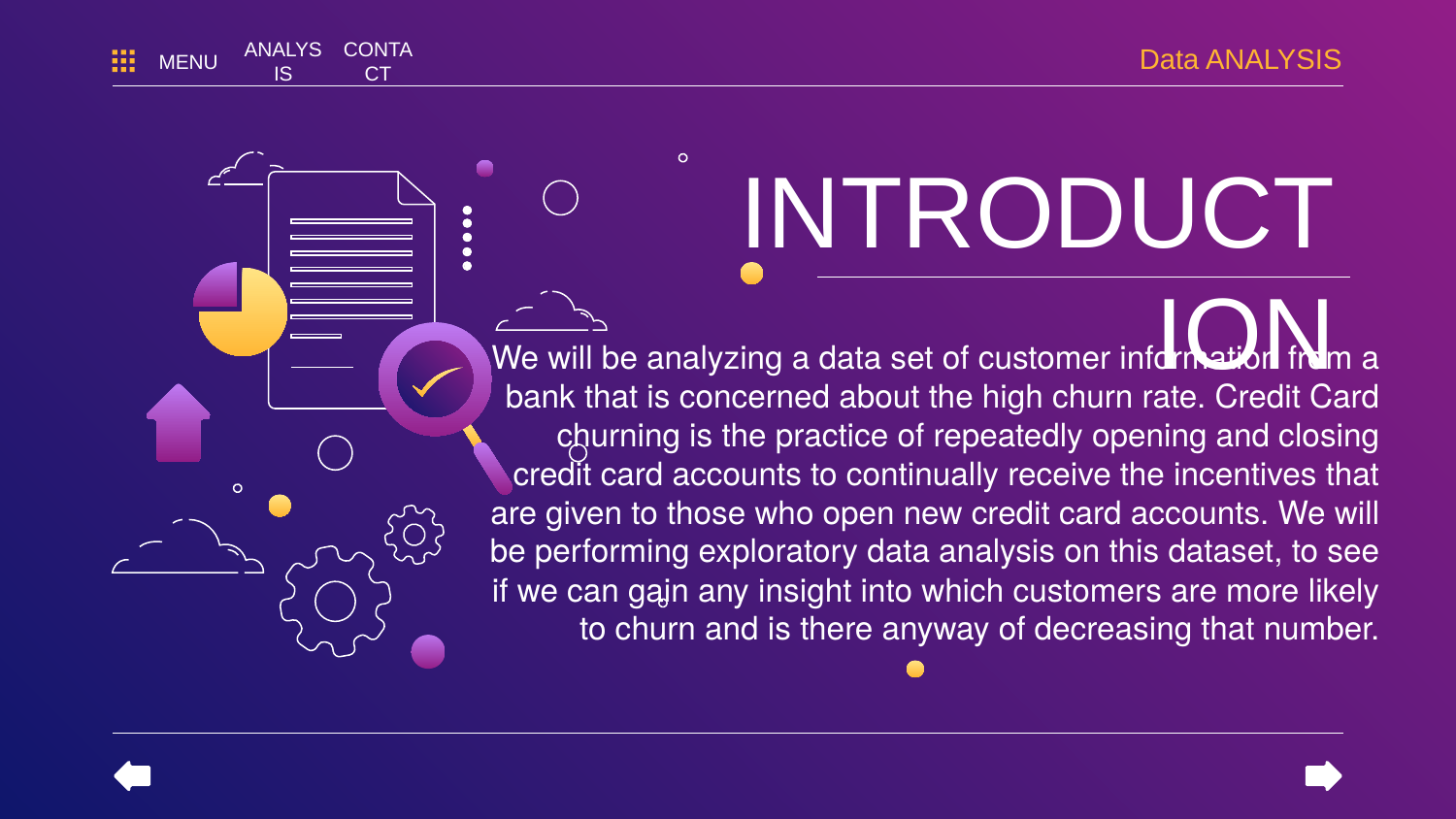

Data ANALYSIS
MENU
ANALYSIS
CONTACT

# INTRODUCTION

We will be analyzing a data set of customer information from a bank that is concerned about the high churn rate. Credit Card churning is the practice of repeatedly opening and closing credit card accounts to continually receive the incentives that are given to those who open new credit card accounts. We will be performing exploratory data analysis on this dataset, to see if we can gain any insight into which customers are more likely to churn and is there anyway of decreasing that number.